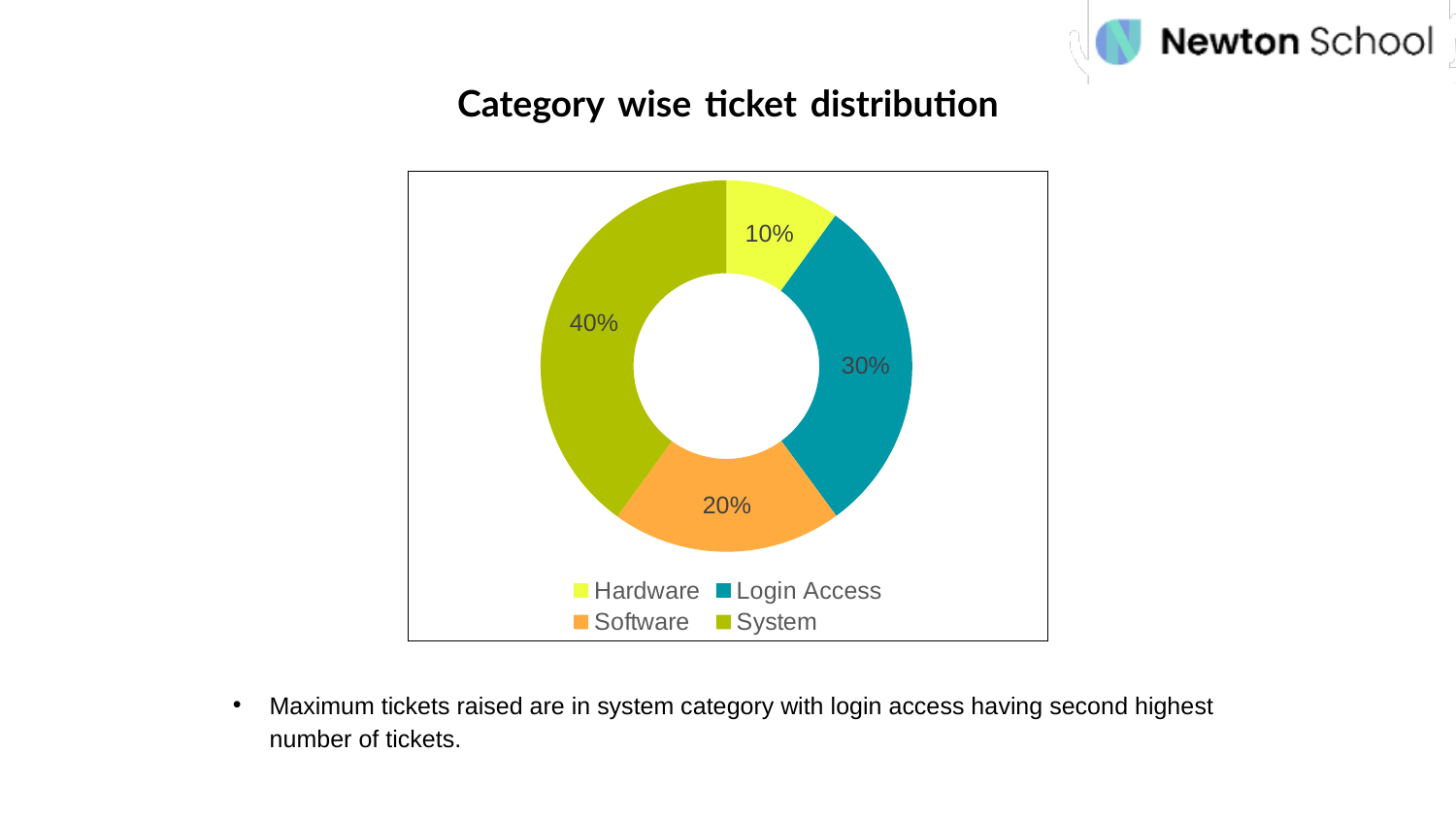

Category wise ticket distribution

### Chart

| Category | Total |
|---|---|
| Hardware | 9733.0 |
| Login Access | 29193.0 |
| Software | 19570.0 |
| System | 39002.0 |
Maximum tickets raised are in system category with login access having second highest number of tickets.